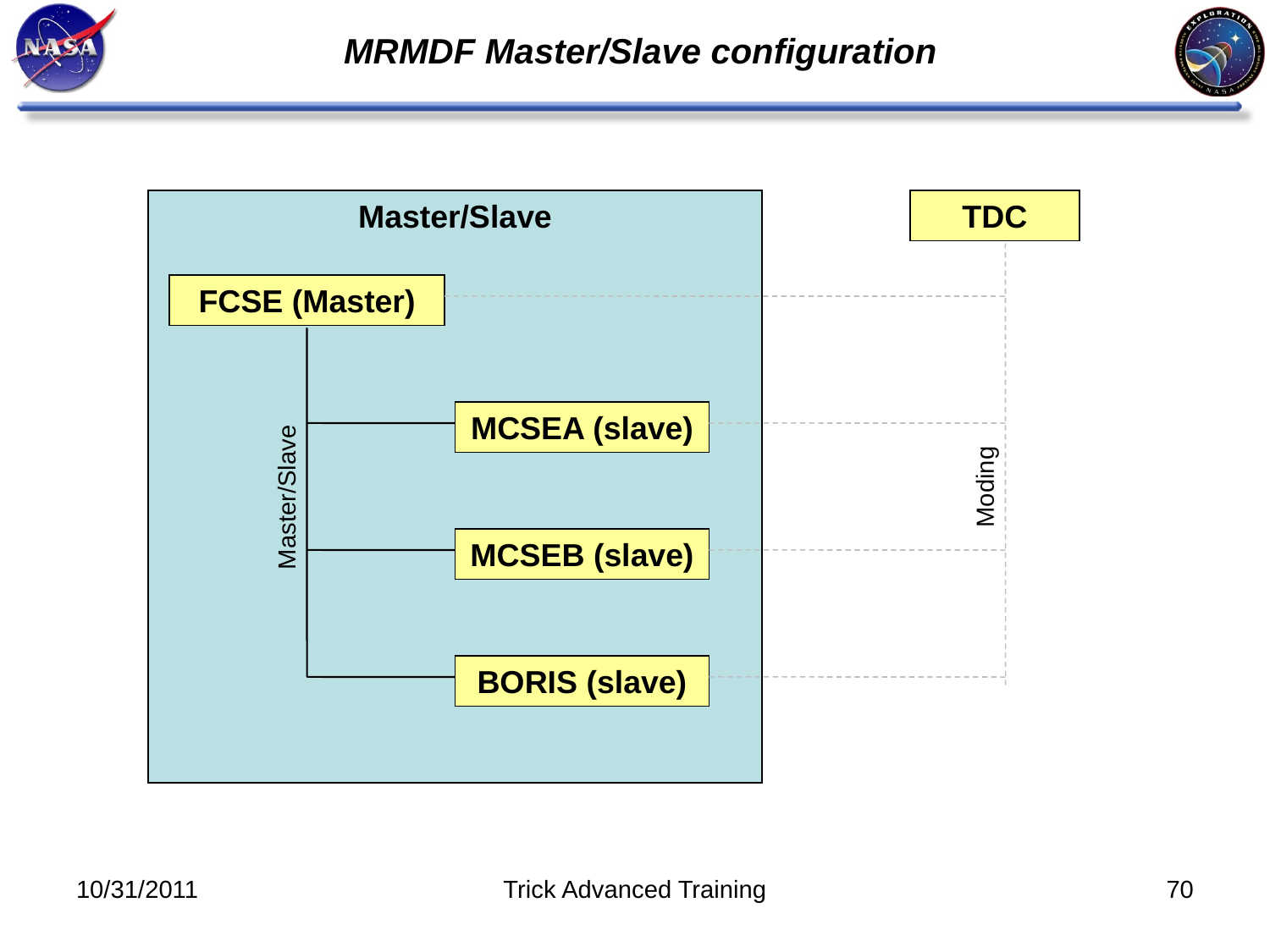

# MRMDF Master/Slave configuration
Master/Slave
TDC

FCSE (Master)

MCSEA (slave)

Moding
Master/Slave
MCSEB (slave)

BORIS (slave)

10/31/2011
Trick Advanced Training
70